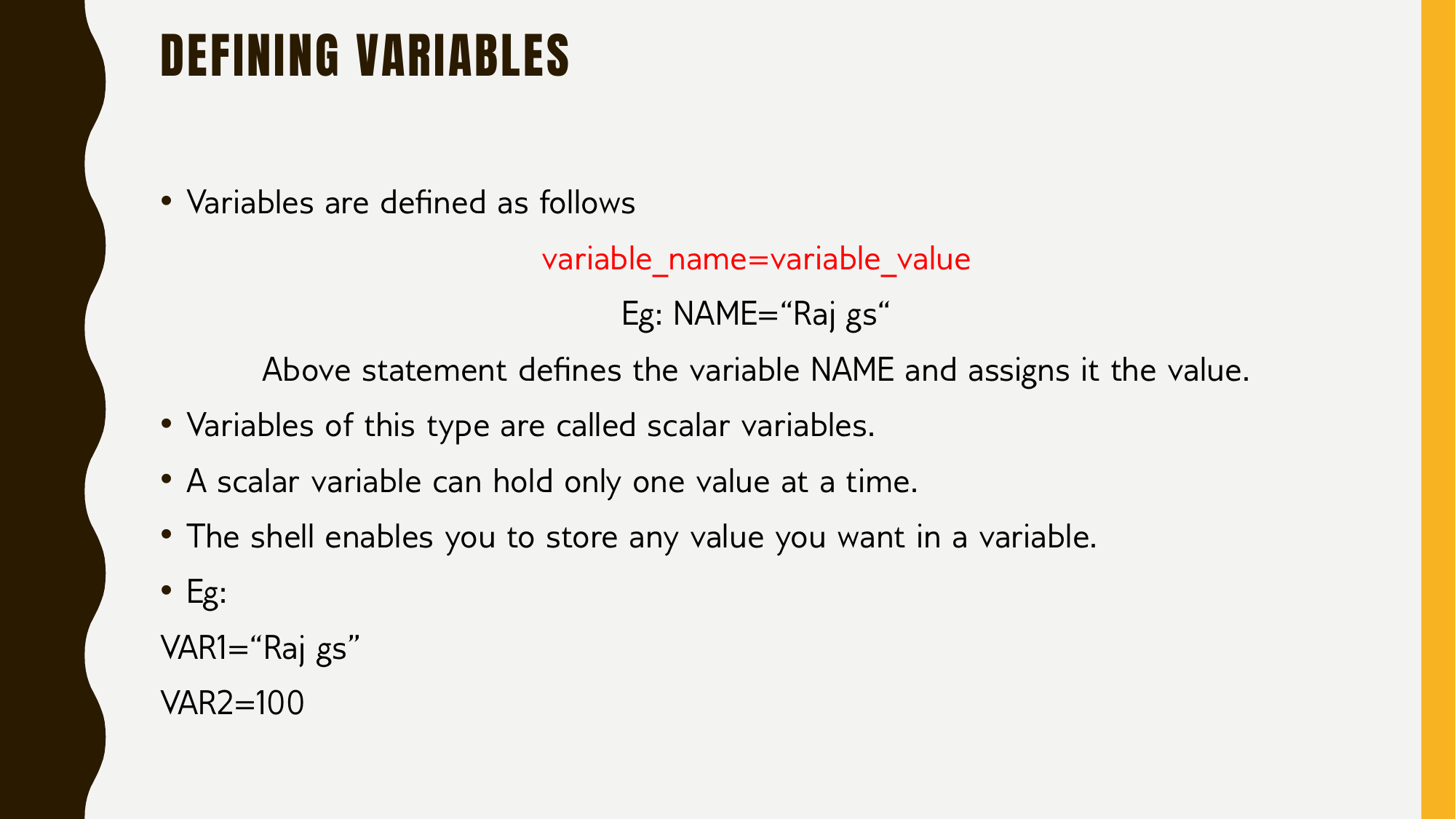

# Defining Variables
Variables are defined as follows
variable_name=variable_value
Eg: NAME=“Raj gs“
Above statement defines the variable NAME and assigns it the value.
Variables of this type are called scalar variables.
A scalar variable can hold only one value at a time.
The shell enables you to store any value you want in a variable.
Eg:
VAR1=“Raj gs”
VAR2=100